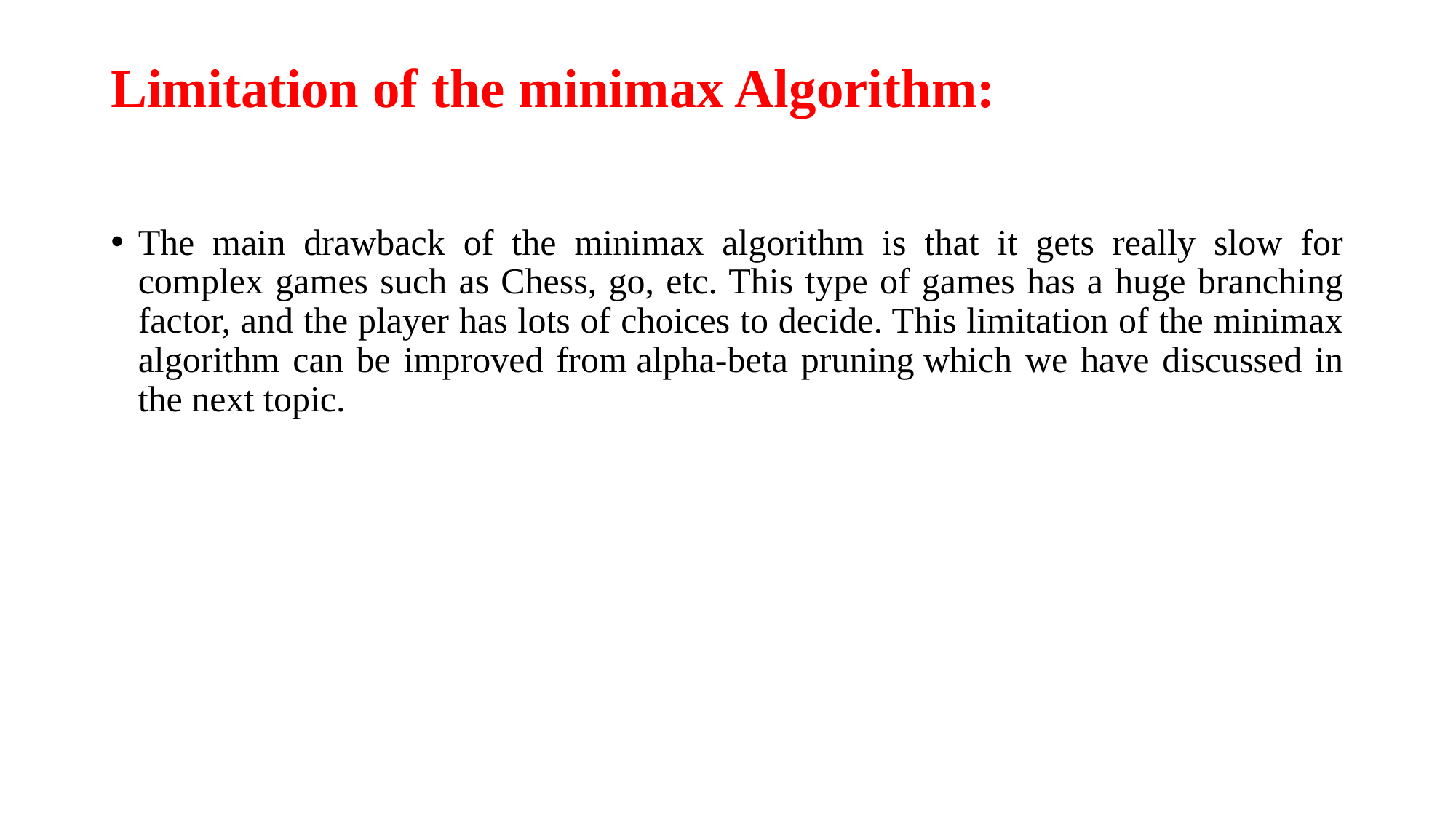

# Limitation of the minimax Algorithm:
The main drawback of the minimax algorithm is that it gets really slow for complex games such as Chess, go, etc. This type of games has a huge branching factor, and the player has lots of choices to decide. This limitation of the minimax algorithm can be improved from alpha-beta pruning which we have discussed in the next topic.